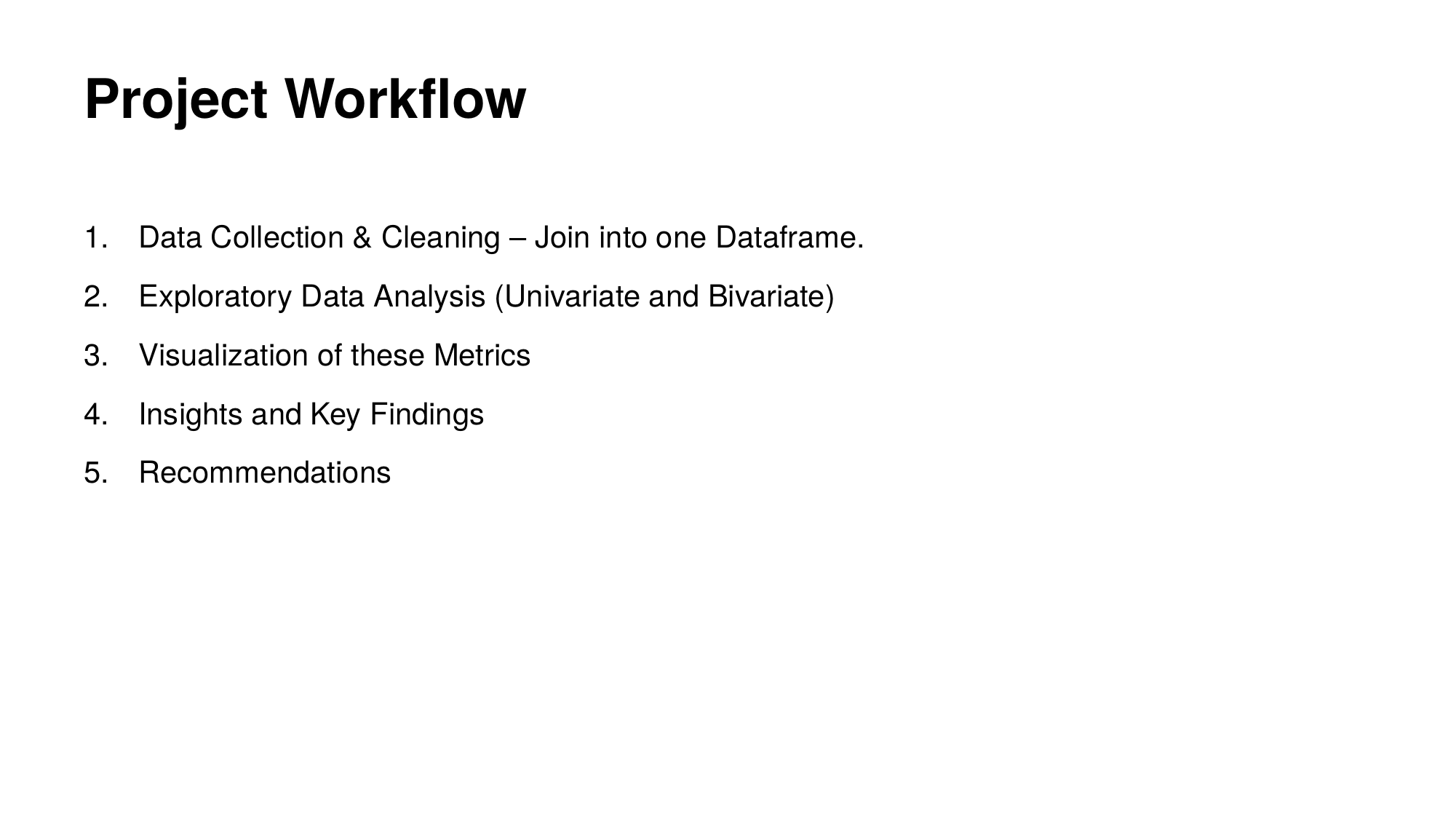

# Project Workflow
Data Collection & Cleaning – Join into one Dataframe.
Exploratory Data Analysis (Univariate and Bivariate)
Visualization of these Metrics
Insights and Key Findings
Recommendations